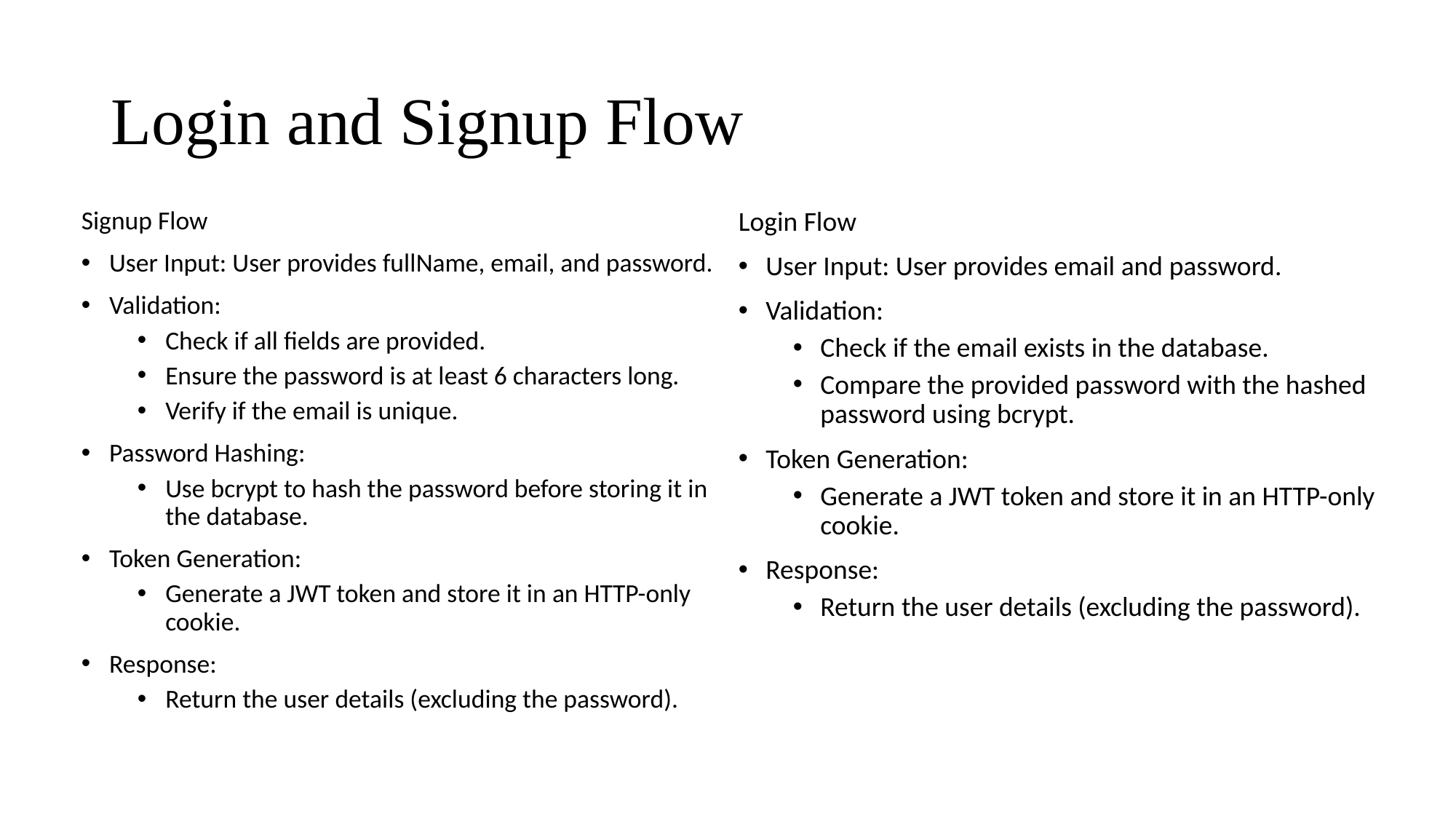

# Login and Signup Flow
Signup Flow
User Input: User provides fullName, email, and password.
Validation:
Check if all fields are provided.
Ensure the password is at least 6 characters long.
Verify if the email is unique.
Password Hashing:
Use bcrypt to hash the password before storing it in the database.
Token Generation:
Generate a JWT token and store it in an HTTP-only cookie.
Response:
Return the user details (excluding the password).
Login Flow
User Input: User provides email and password.
Validation:
Check if the email exists in the database.
Compare the provided password with the hashed password using bcrypt.
Token Generation:
Generate a JWT token and store it in an HTTP-only cookie.
Response:
Return the user details (excluding the password).